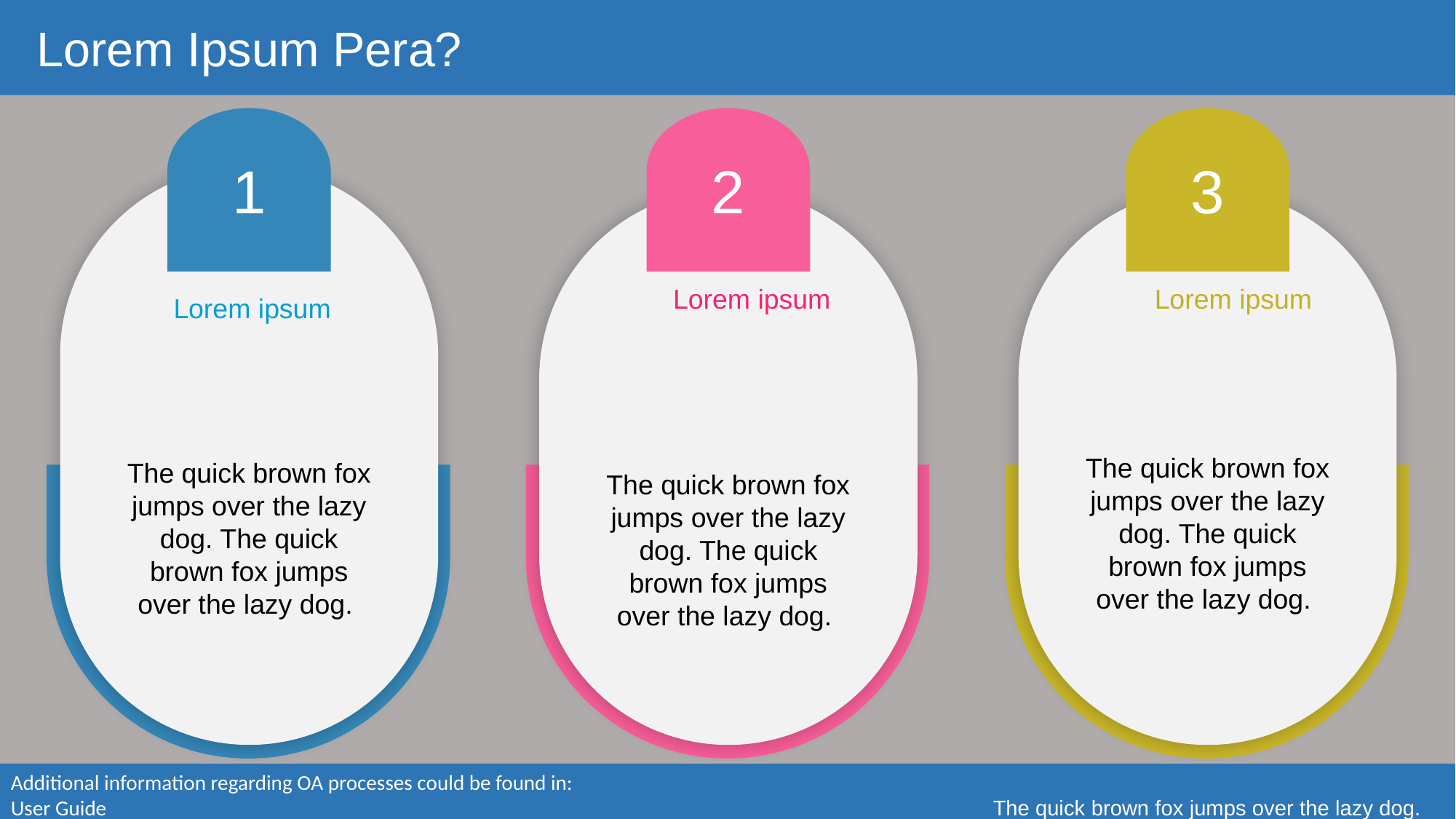

Lorem Ipsum Pera?
1

The quick brown fox jumps over the lazy dog. The quick brown fox jumps over the lazy dog.

Lorem ipsum

2

The quick brown fox jumps over the lazy dog. The quick brown fox jumps over the lazy dog.

Lorem ipsum

3

The quick brown fox jumps over the lazy dog. The quick brown fox jumps over the lazy dog.

Lorem ipsum

Additional information regarding OA processes could be found in:
User Guide 									The quick brown fox jumps over the lazy dog.